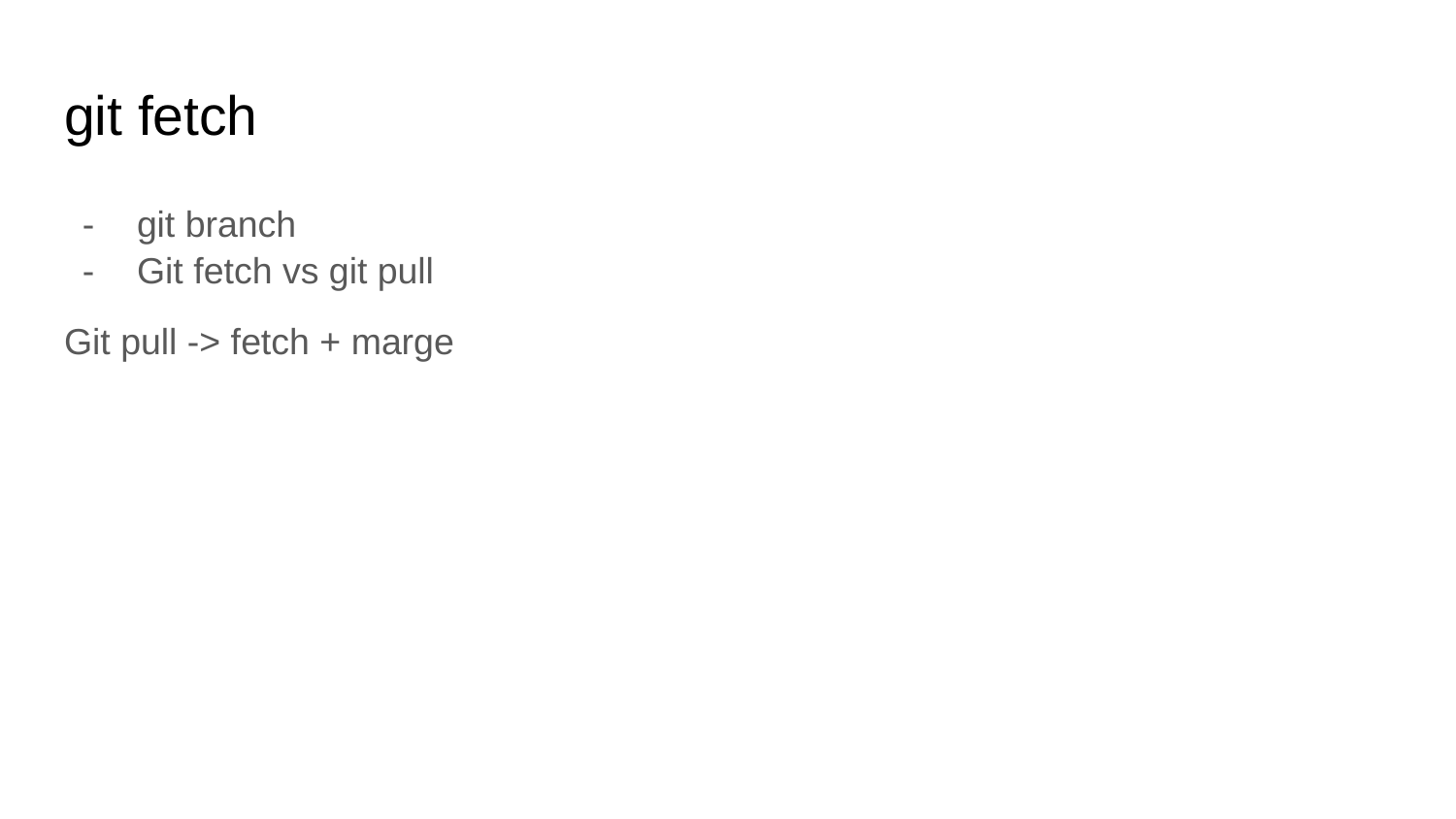

# git fetch
git branch
Git fetch vs git pull
Git pull -> fetch + marge